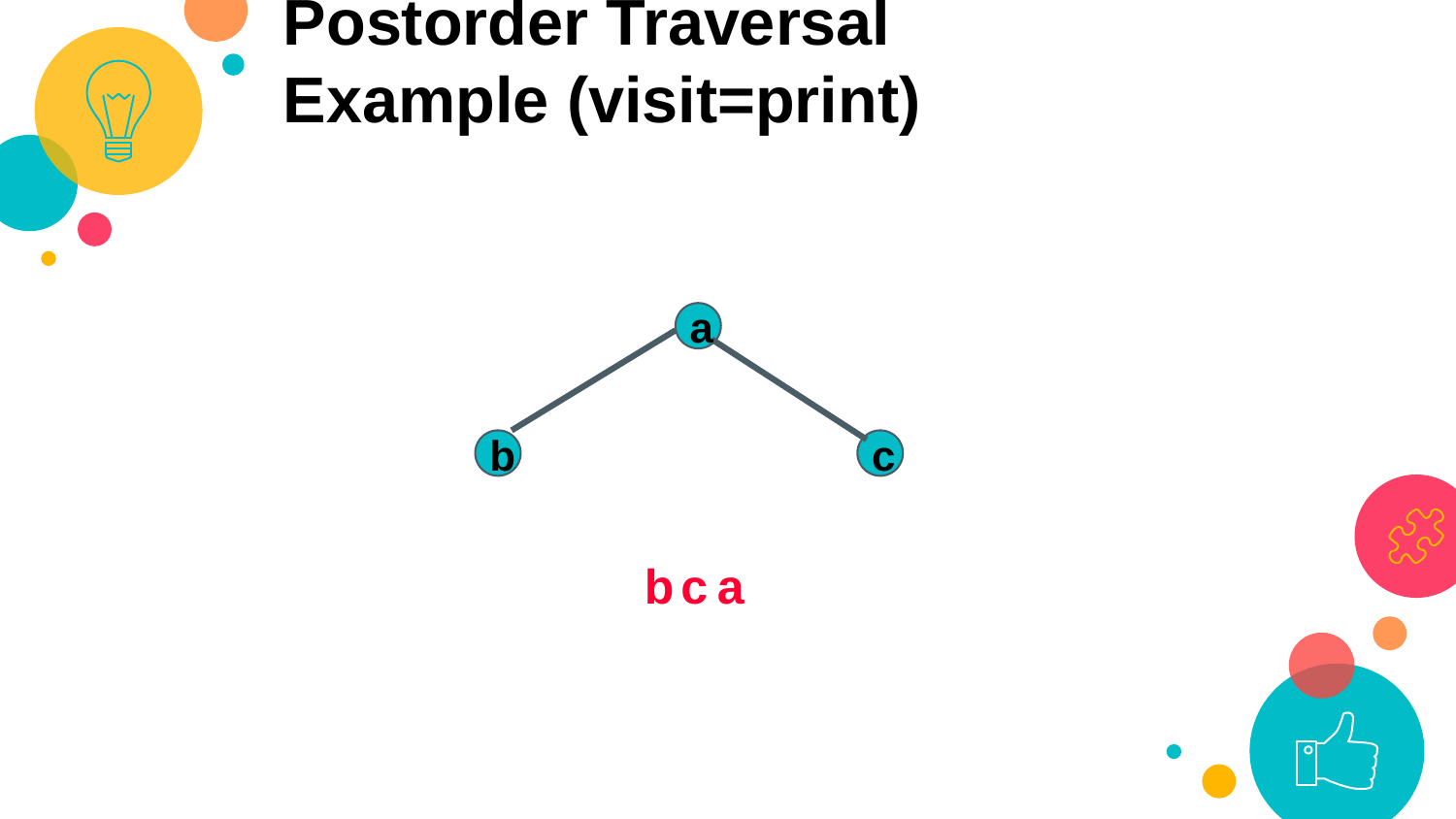

Postorder Traversal Example (visit=print)

a

b

c
b
c
a